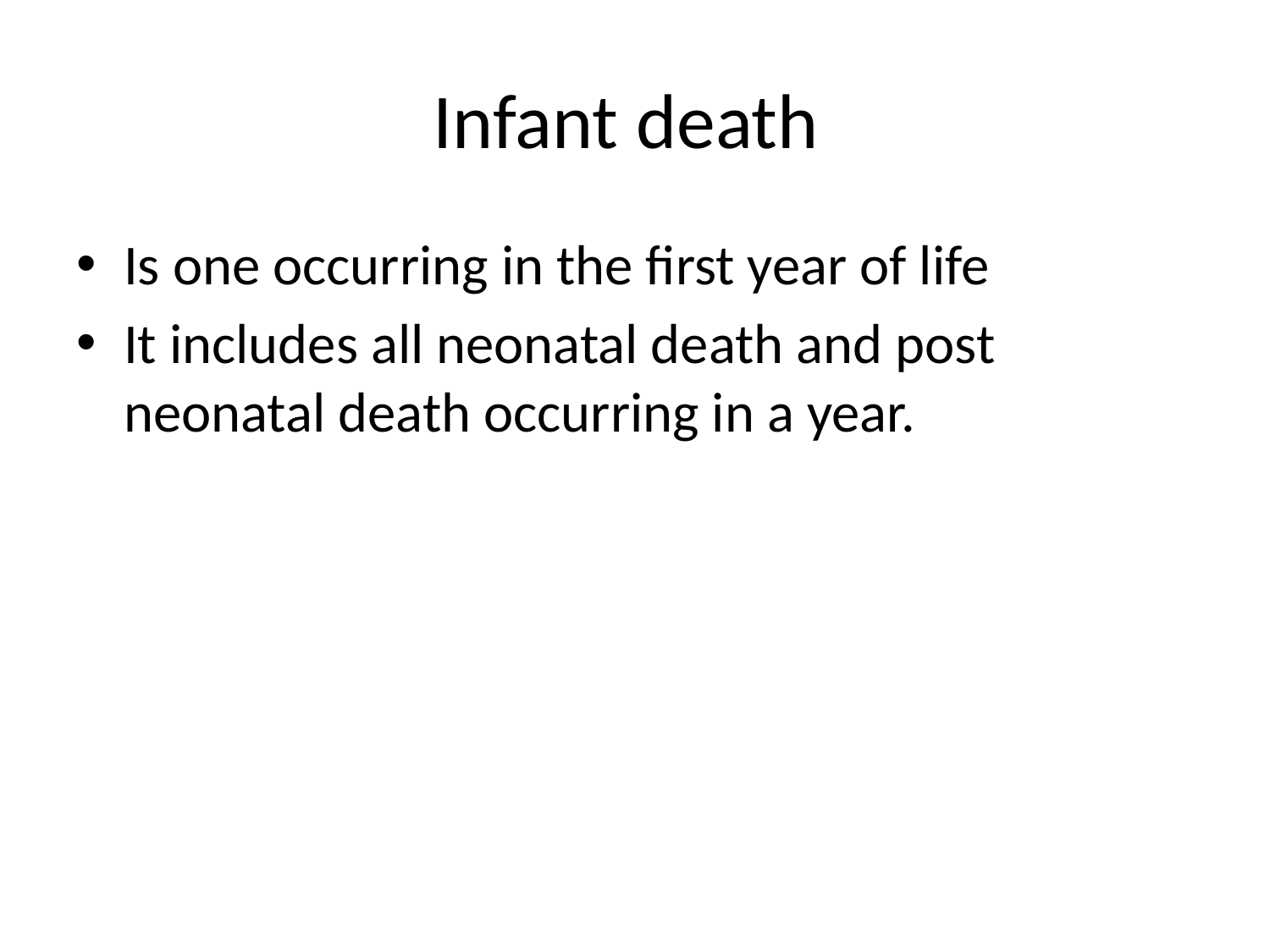

# Infant death
Is one occurring in the first year of life
It includes all neonatal death and post neonatal death occurring in a year.